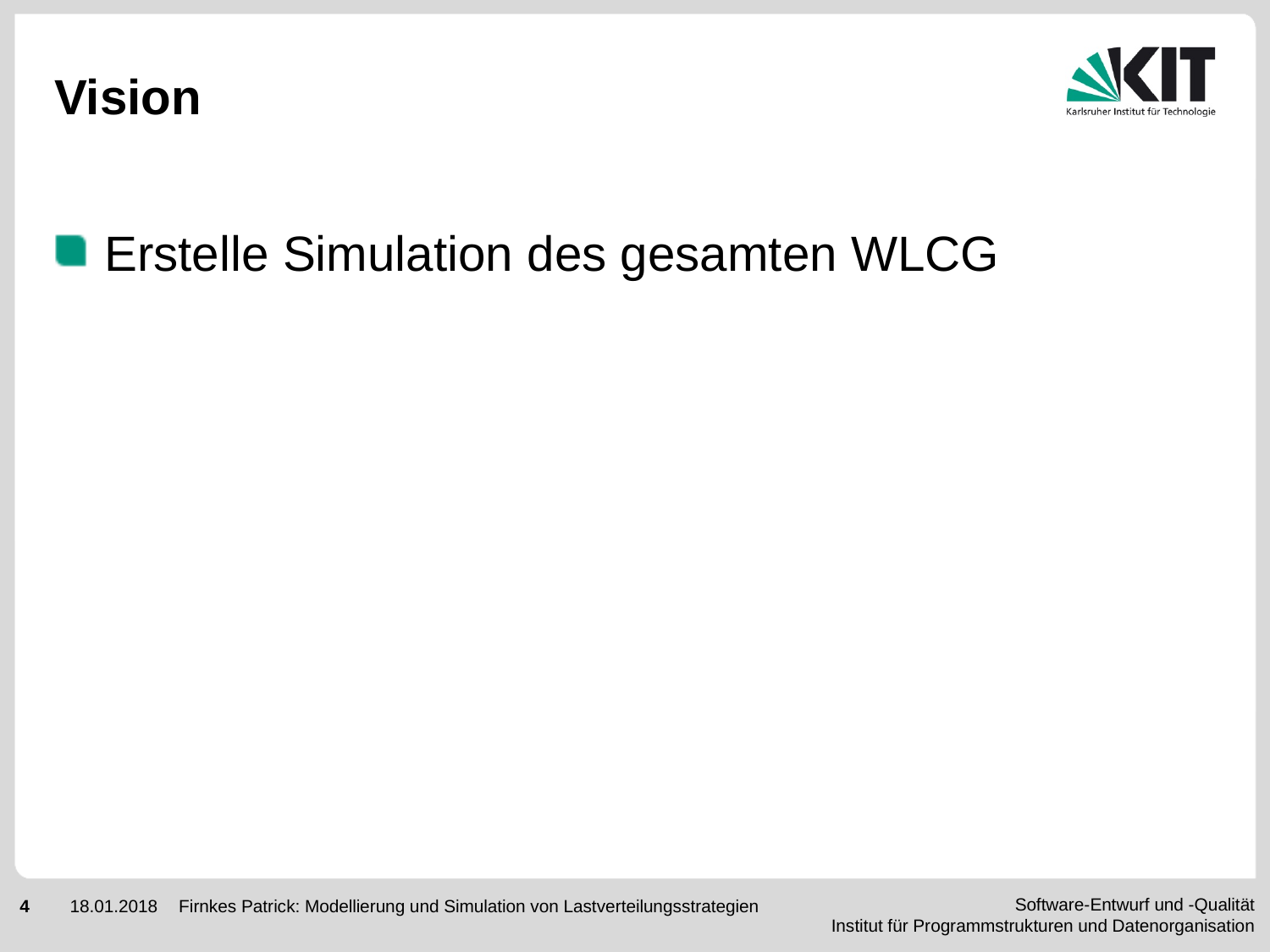

# Vision
Erstelle Simulation des gesamten WLCG
Firnkes Patrick: Modellierung und Simulation von Lastverteilungsstrategien